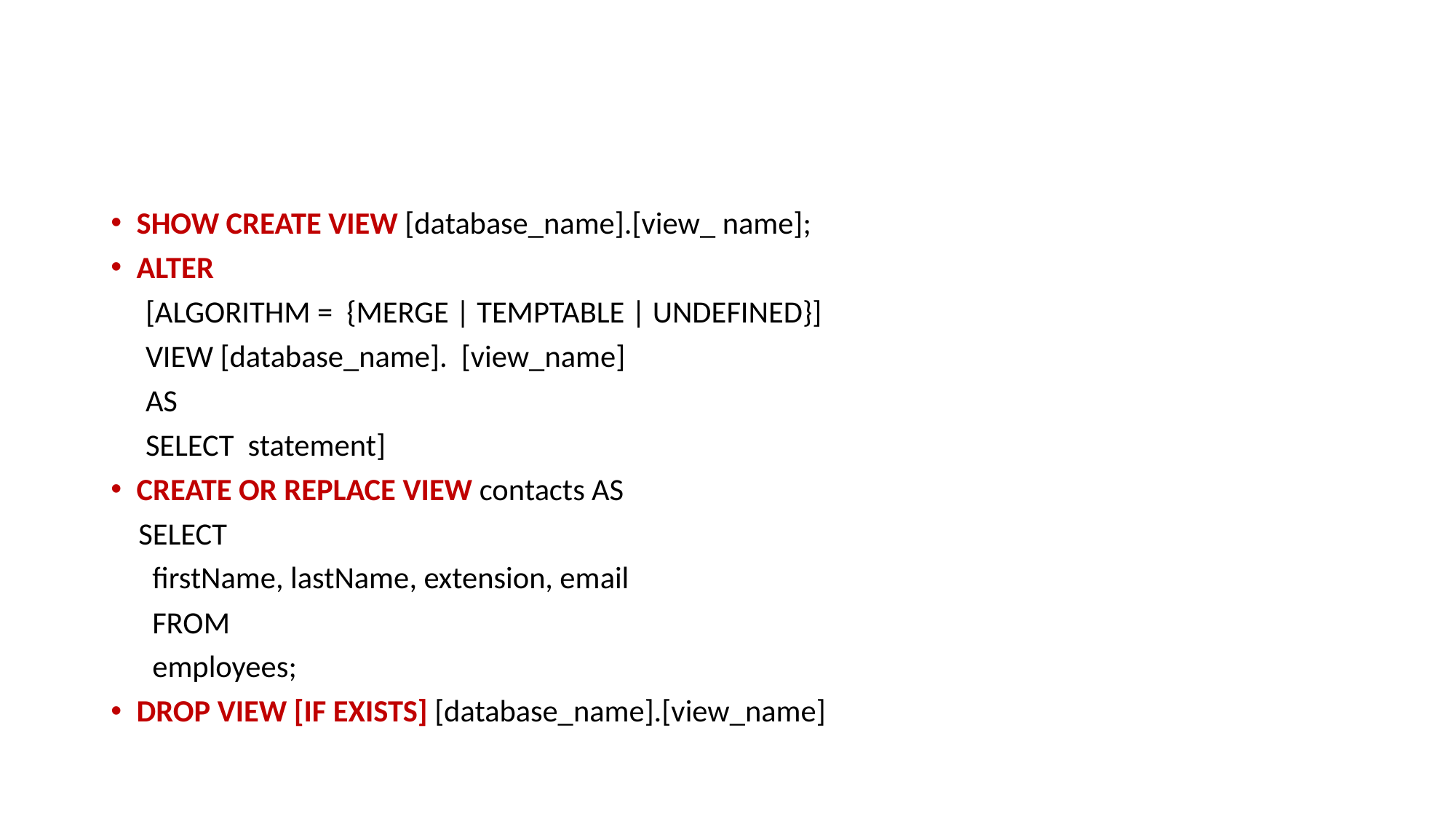

#
SHOW CREATE VIEW [database_name].[view_ name];
ALTER
     [ALGORITHM =  {MERGE | TEMPTABLE | UNDEFINED}]
     VIEW [database_name].  [view_name]
     AS
     SELECT  statement]
CREATE OR REPLACE VIEW contacts AS
    SELECT
      firstName, lastName, extension, email
      FROM
      employees;
DROP VIEW [IF EXISTS] [database_name].[view_name]